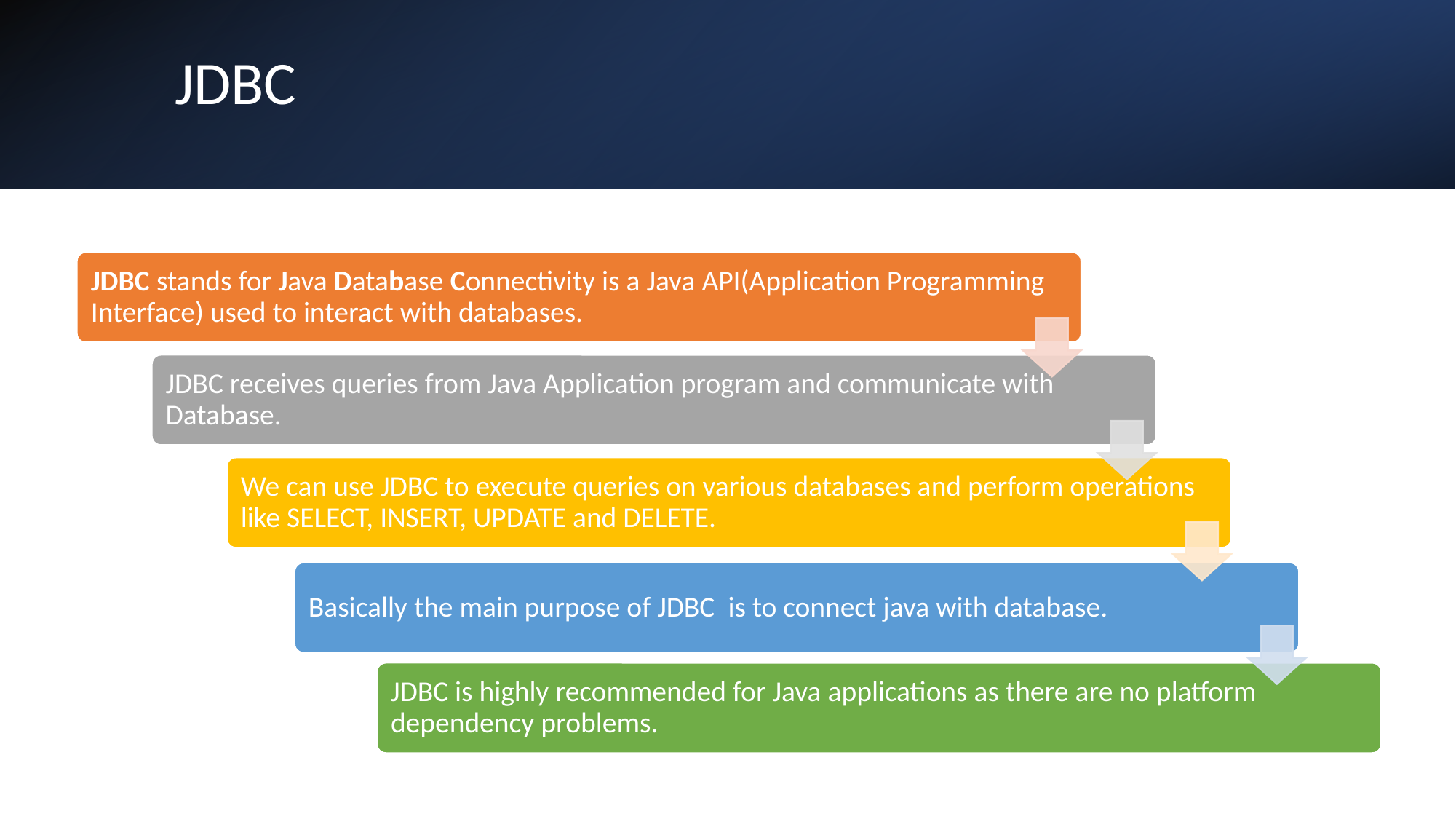

JDBC
JDBC stands for Java Database Connectivity is a Java API(Application Programming Interface) used to interact with databases.
JDBC receives queries from Java Application program and communicate with Database.
We can use JDBC to execute queries on various databases and perform operations like SELECT, INSERT, UPDATE and DELETE.
Basically the main purpose of JDBC  is to connect java with database.
JDBC is highly recommended for Java applications as there are no platform dependency problems.